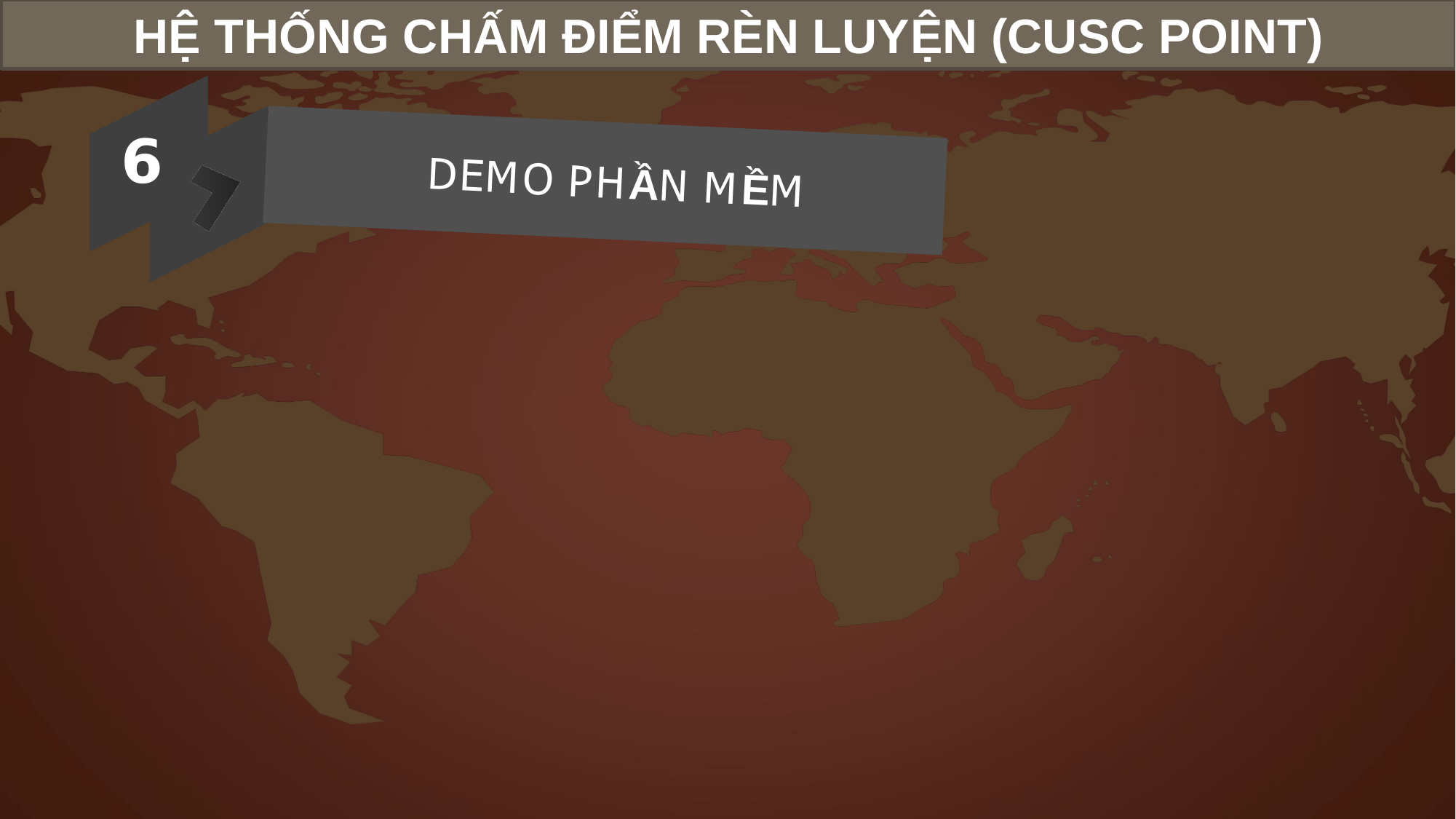

HỆ THỐNG CHẤM ĐIỂM RÈN LUYỆN (CUSC POINT)

6
 DEMO PHẦN MỀM